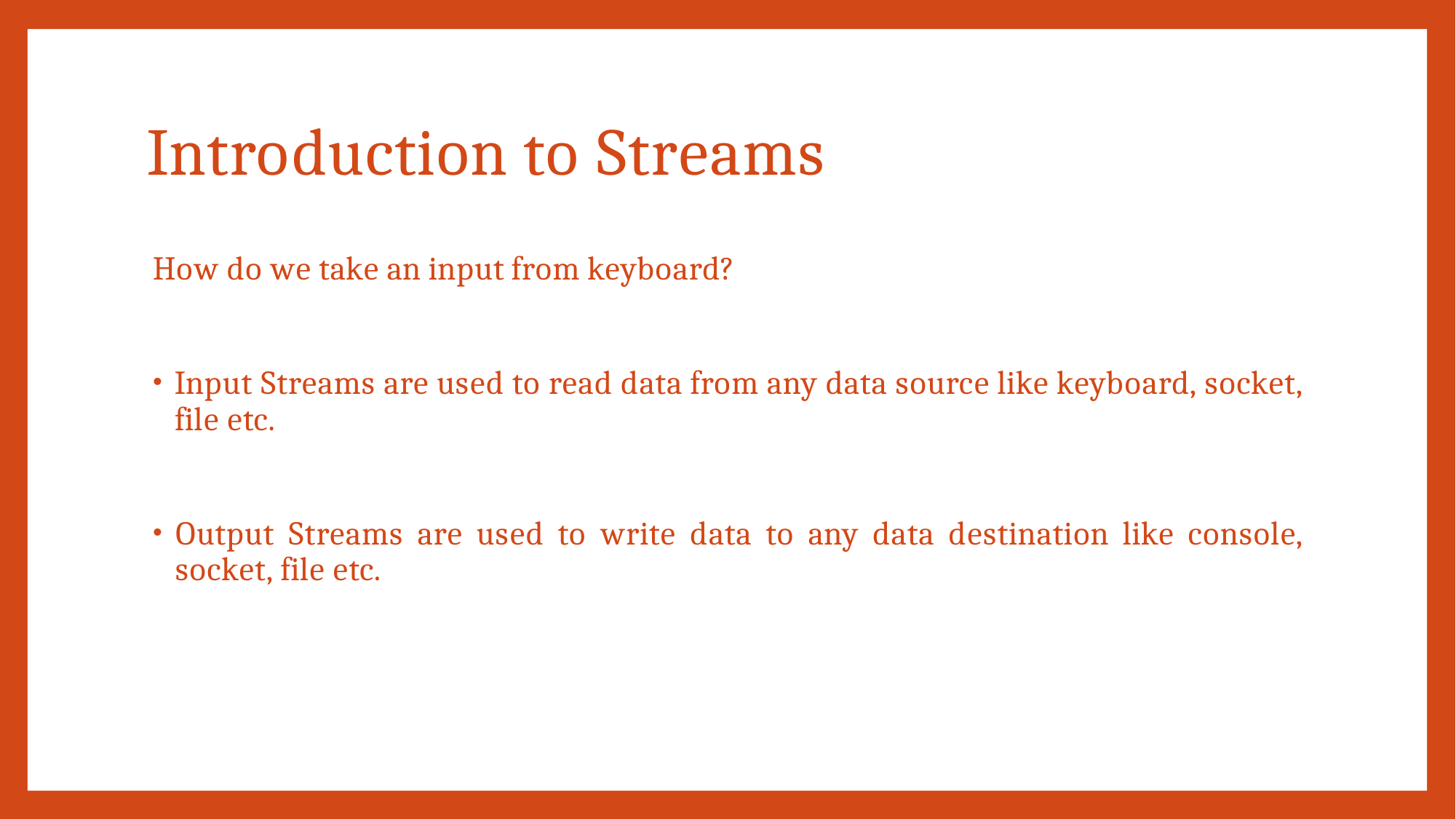

# Introduction to Streams
How do we take an input from keyboard?

Input Streams are used to read data from any data source like keyboard, socket, file etc.

Output Streams are used to write data to any data destination like console, socket, file etc.
CONFIDENTIAL© Copyright 2008 Tech Mahindra Limited
4